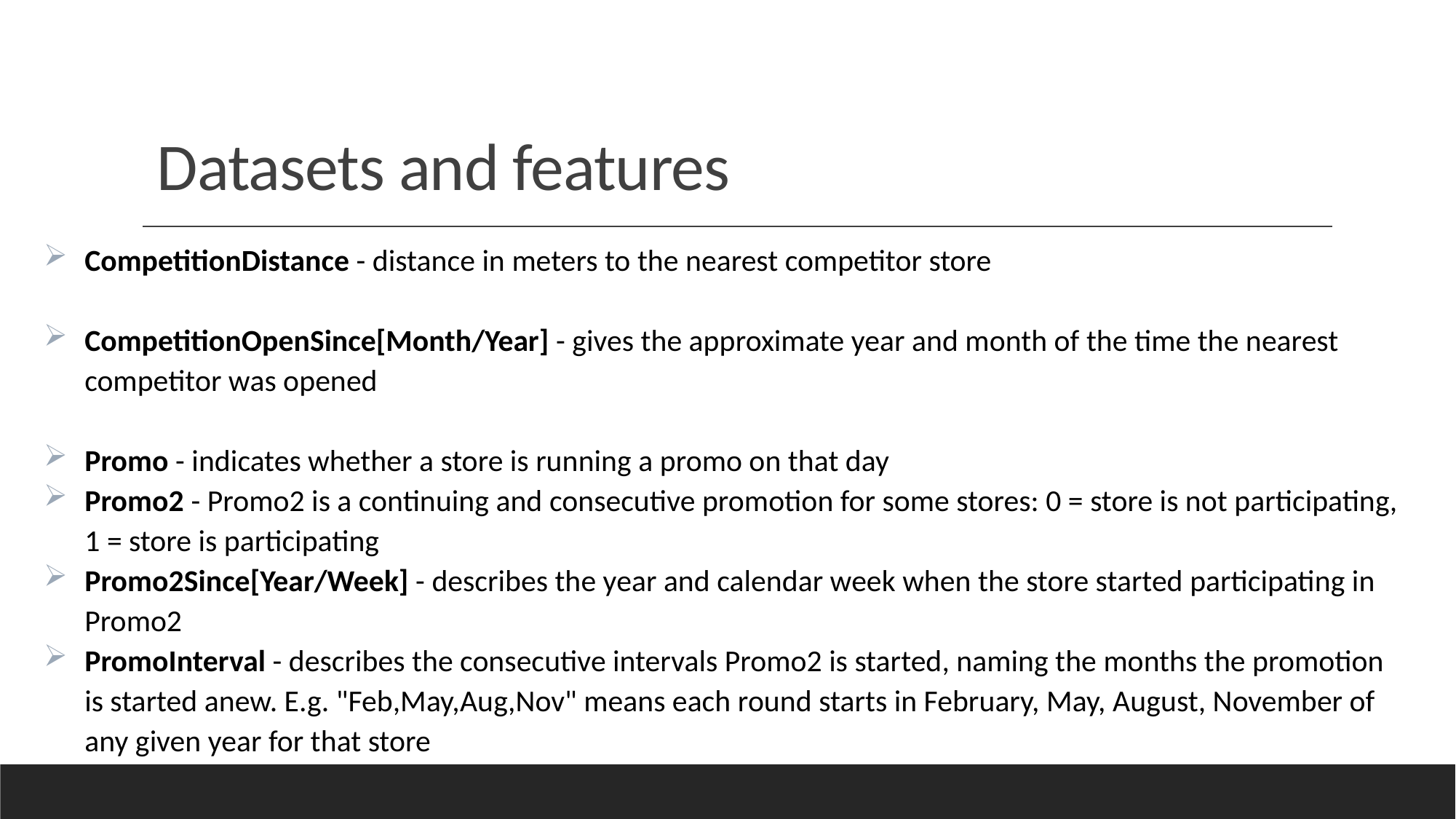

# Datasets and features
CompetitionDistance - distance in meters to the nearest competitor store

CompetitionOpenSince[Month/Year] - gives the approximate year and month of the time the nearest competitor was opened

Promo - indicates whether a store is running a promo on that day
Promo2 - Promo2 is a continuing and consecutive promotion for some stores: 0 = store is not participating, 1 = store is participating
Promo2Since[Year/Week] - describes the year and calendar week when the store started participating in Promo2
PromoInterval - describes the consecutive intervals Promo2 is started, naming the months the promotion is started anew. E.g. "Feb,May,Aug,Nov" means each round starts in February, May, August, November of any given year for that store